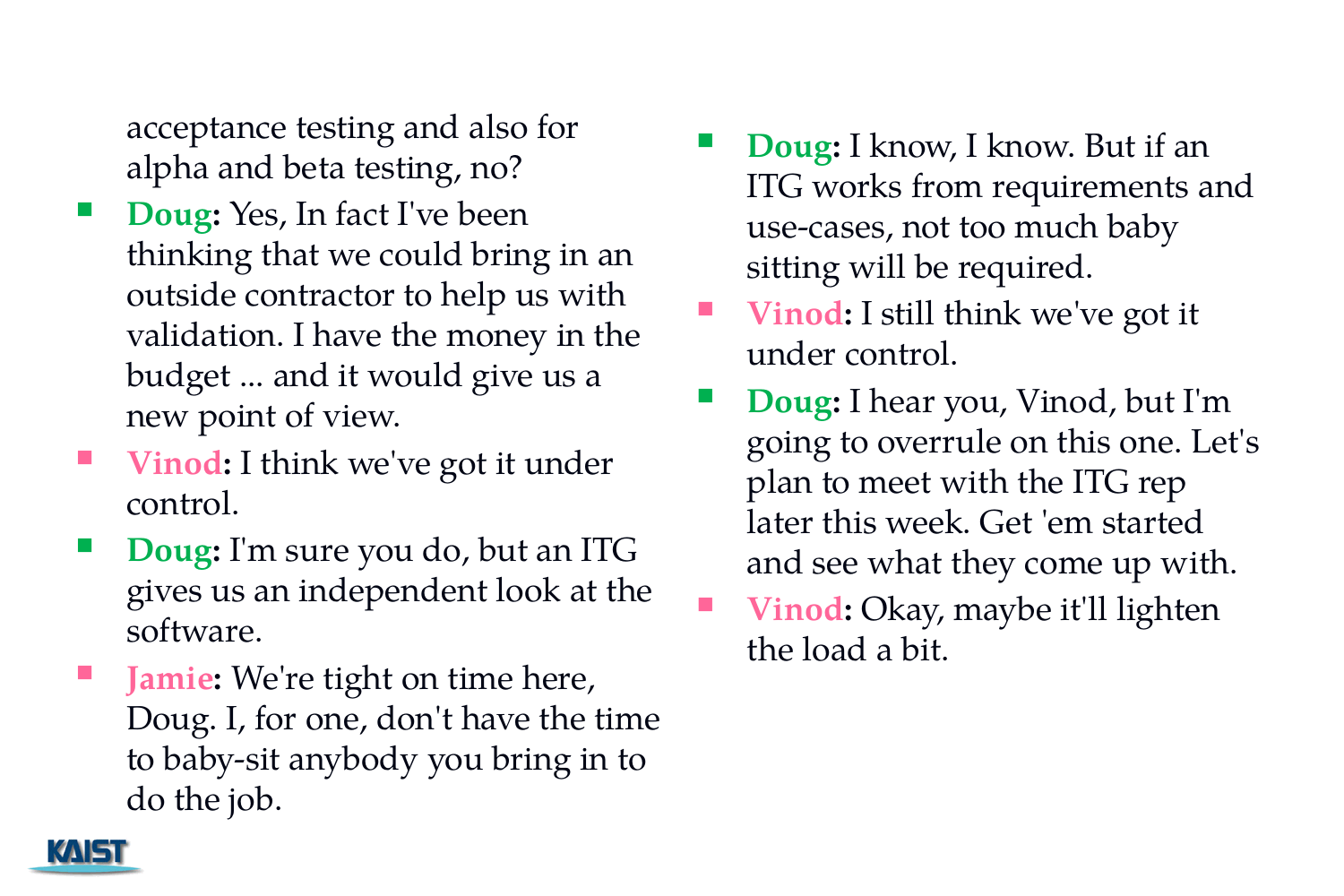

#
	acceptance testing and also for alpha and beta testing, no?
Doug: Yes, In fact I've been thinking that we could bring in an outside contractor to help us with validation. I have the money in the budget ... and it would give us a new point of view.
Vinod: I think we've got it under control.
Doug: I'm sure you do, but an ITG gives us an independent look at the software.
Jamie: We're tight on time here, Doug. I, for one, don't have the time to baby-sit anybody you bring in to do the job.

Doug: I know, I know. But if an ITG works from requirements and use-cases, not too much baby sitting will be required.
Vinod: I still think we've got it under control.
Doug: I hear you, Vinod, but I'm going to overrule on this one. Let's plan to meet with the ITG rep later this week. Get 'em started and see what they come up with.
Vinod: Okay, maybe it'll lighten the load a bit.

98